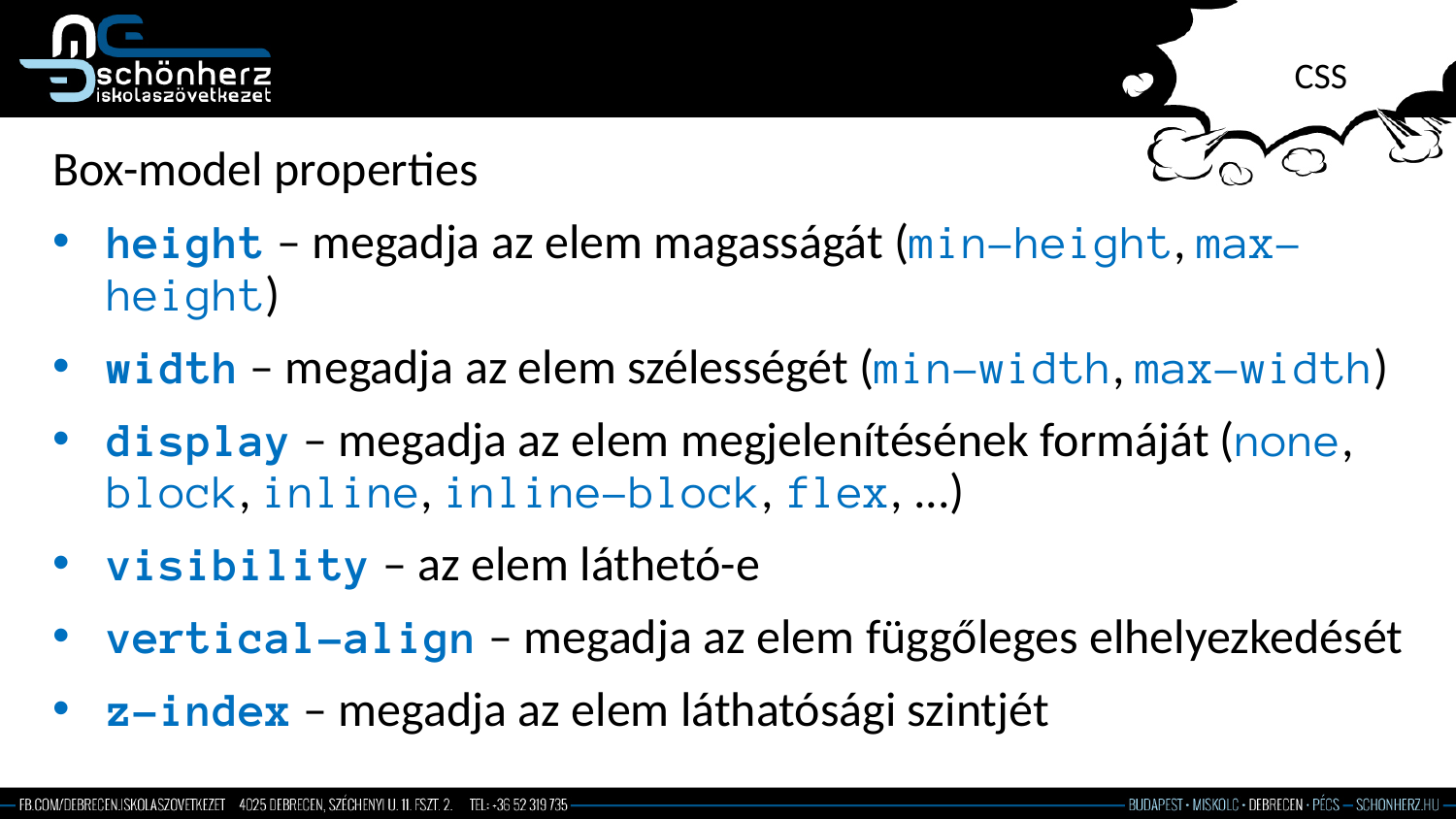

# CSS
Box-model properties
height – megadja az elem magasságát (min-height, max-height)
width – megadja az elem szélességét (min-width, max-width)
display – megadja az elem megjelenítésének formáját (none, block, inline, inline-block, flex, ...)
visibility – az elem láthetó-e
vertical-align – megadja az elem függőleges elhelyezkedését
z-index – megadja az elem láthatósági szintjét